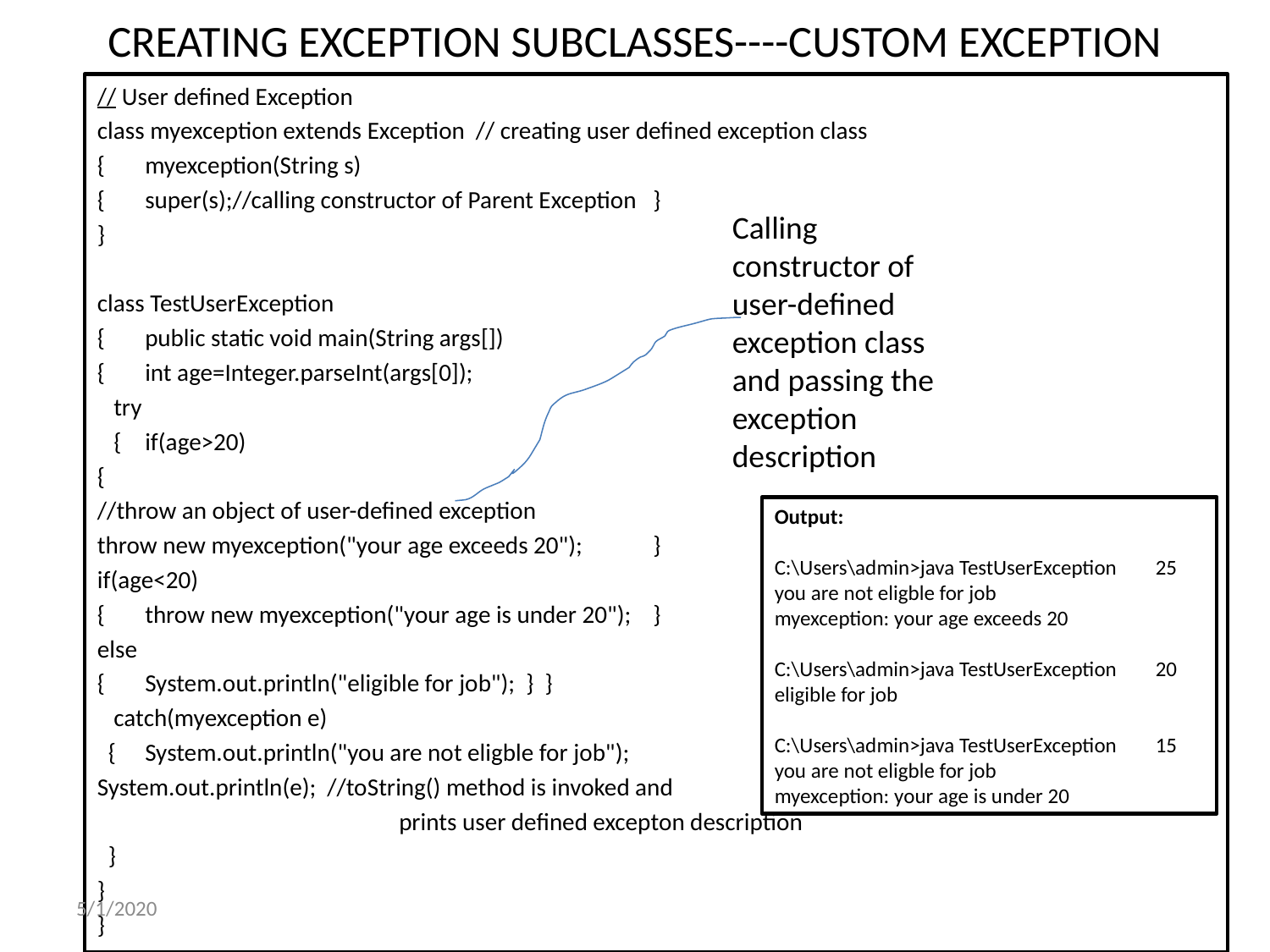

# CREATING EXCEPTION SUBCLASSES----CUSTOM EXCEPTION
// User defined Exception
class myexception extends Exception  // creating user defined exception class
{	myexception(String s)
{	super(s);//calling constructor of Parent Exception	}
}

class TestUserException
{	public static void main(String args[])
{	int age=Integer.parseInt(args[0]);
   try
   {	if(age>20)
{
//throw an object of user-defined exception
throw new myexception("your age exceeds 20");	}
if(age<20)
{	throw new myexception("your age is under 20");	}
else
{	System.out.println("eligible for job");	}  }
   catch(myexception e)
  {	System.out.println("you are not eligble for job");
System.out.println(e);  //toString() method is invoked and
			prints user defined excepton description
  }
}
}

Calling constructor of user-defined exception class and passing the exception description

Output:

C:\Users\admin>java TestUserException 	25
you are not eligble for job
myexception: your age exceeds 20

C:\Users\admin>java TestUserException 	20
eligible for job

C:\Users\admin>java TestUserException 	15
you are not eligble for job
myexception: your age is under 20
5/1/2020
55